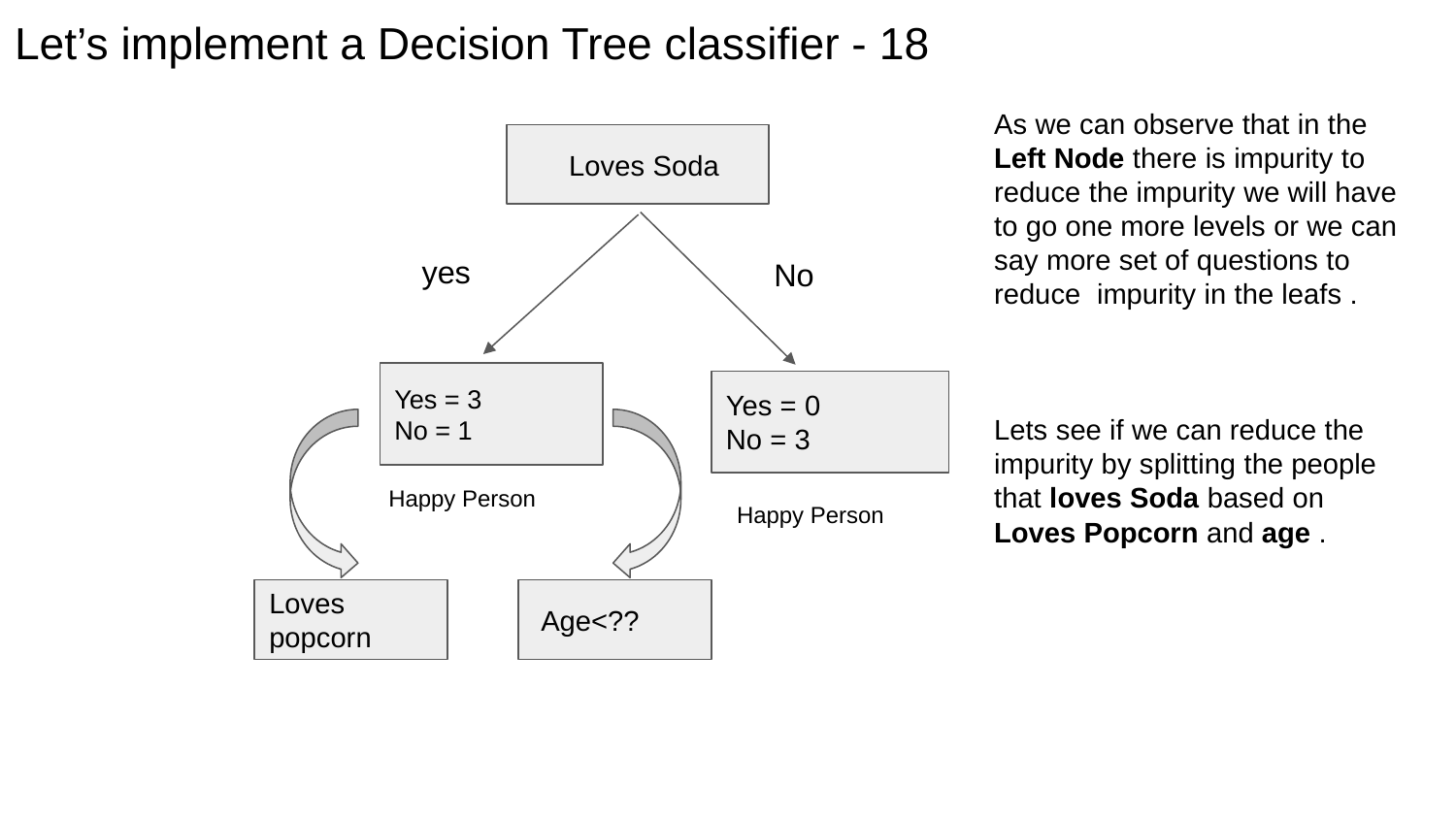

# Let’s implement a Decision Tree classifier - 18
As we can observe that in the Left Node there is impurity to reduce the impurity we will have to go one more levels or we can say more set of questions to reduce  impurity in the leafs .

Lets see if we can reduce the impurity by splitting the people that loves Soda based on Loves Popcorn and age .
      Loves Soda
yes
No
Yes = 3
No = 1
Yes = 0
No = 3

Happy Person
Happy Person
Loves popcorn
 Age<??